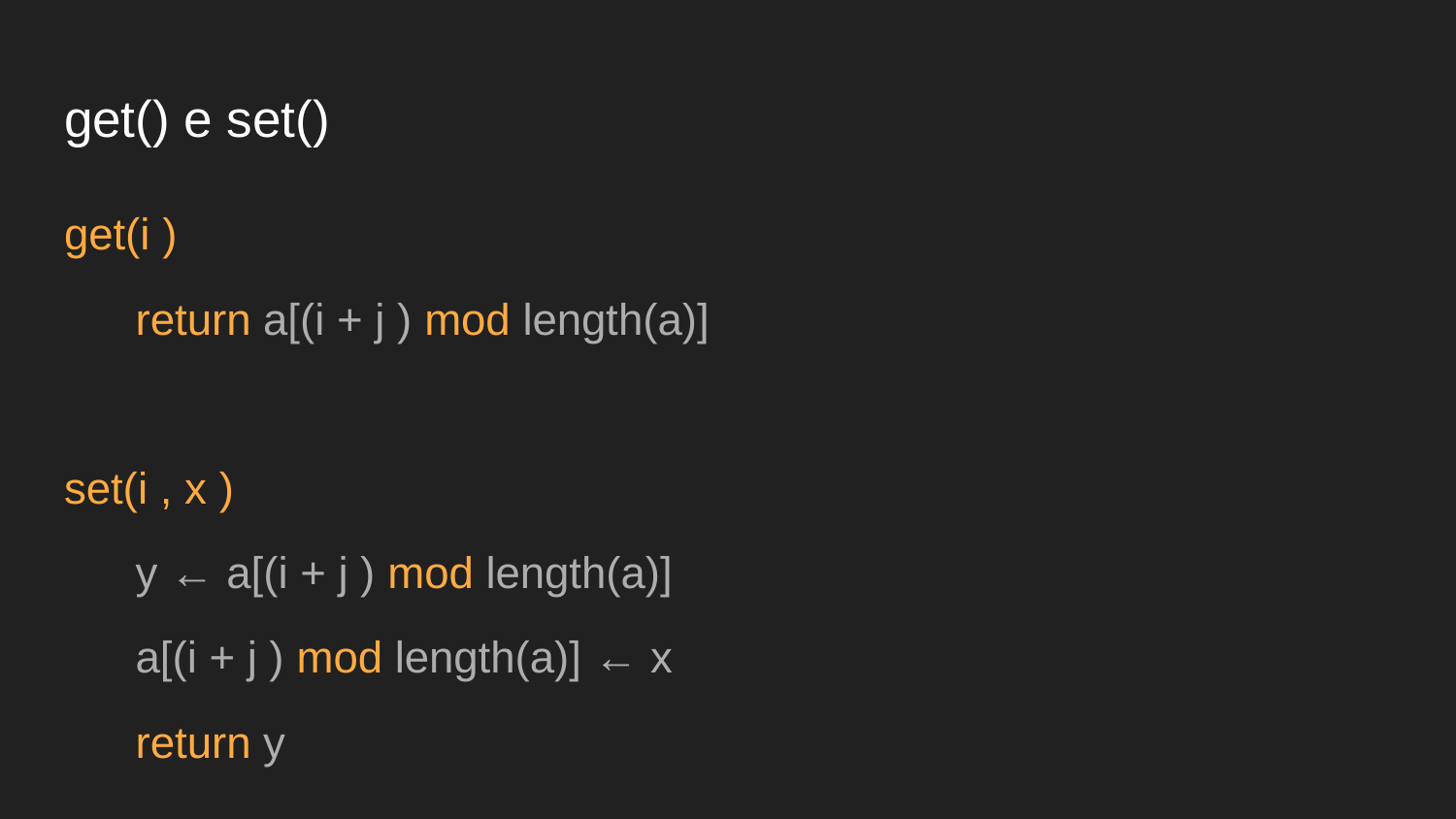

# get() e set()
get(i )
return a[(i + j ) mod length(a)]

set(i , x )
y ← a[(i + j ) mod length(a)]
a[(i + j ) mod length(a)] ← x
return y